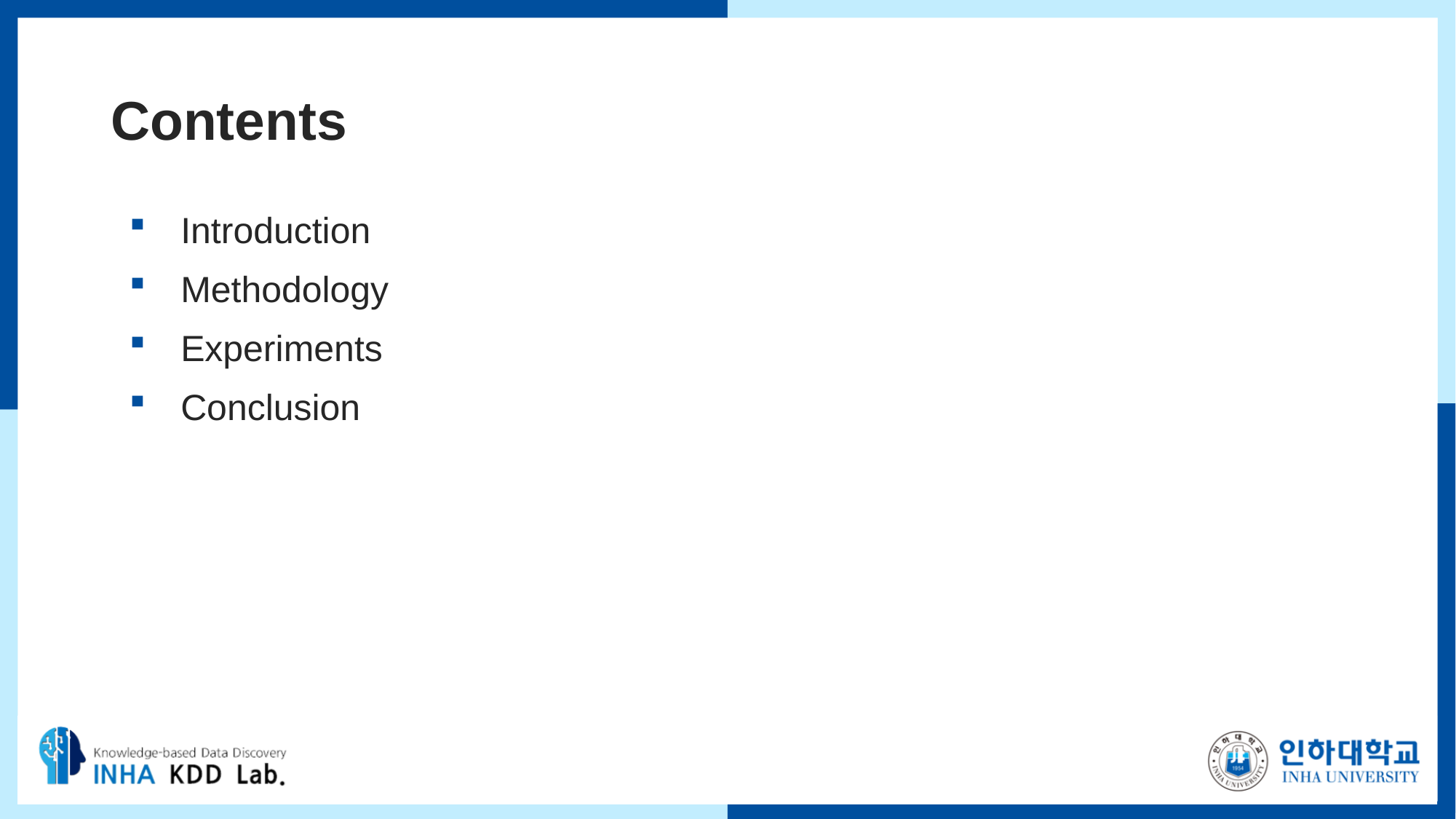

# Contents
Introduction
Methodology
Experiments
Conclusion
2